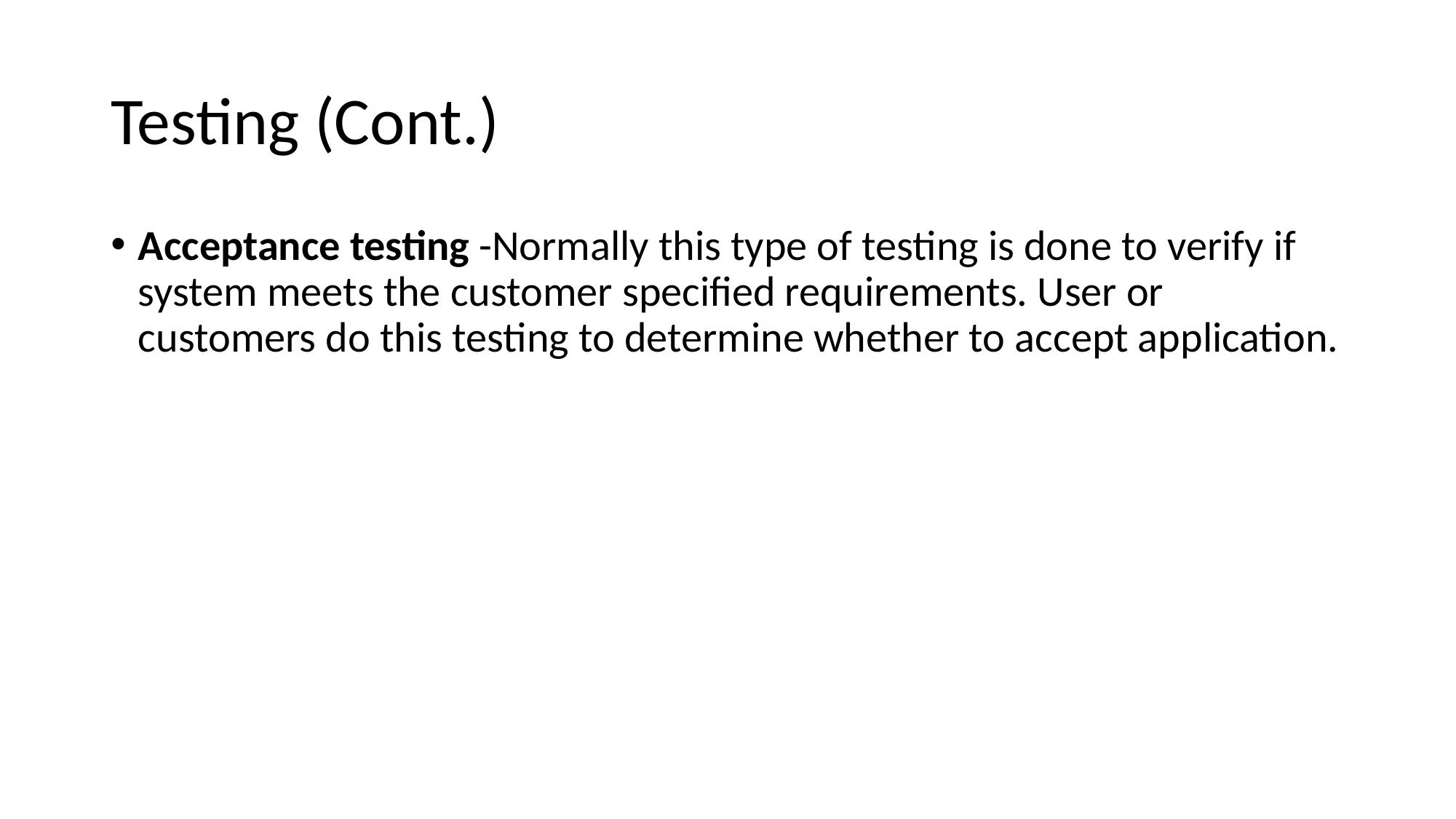

# Testing (Cont.)
Acceptance testing -Normally this type of testing is done to verify if system meets the customer specified requirements. User or customers do this testing to determine whether to accept application.